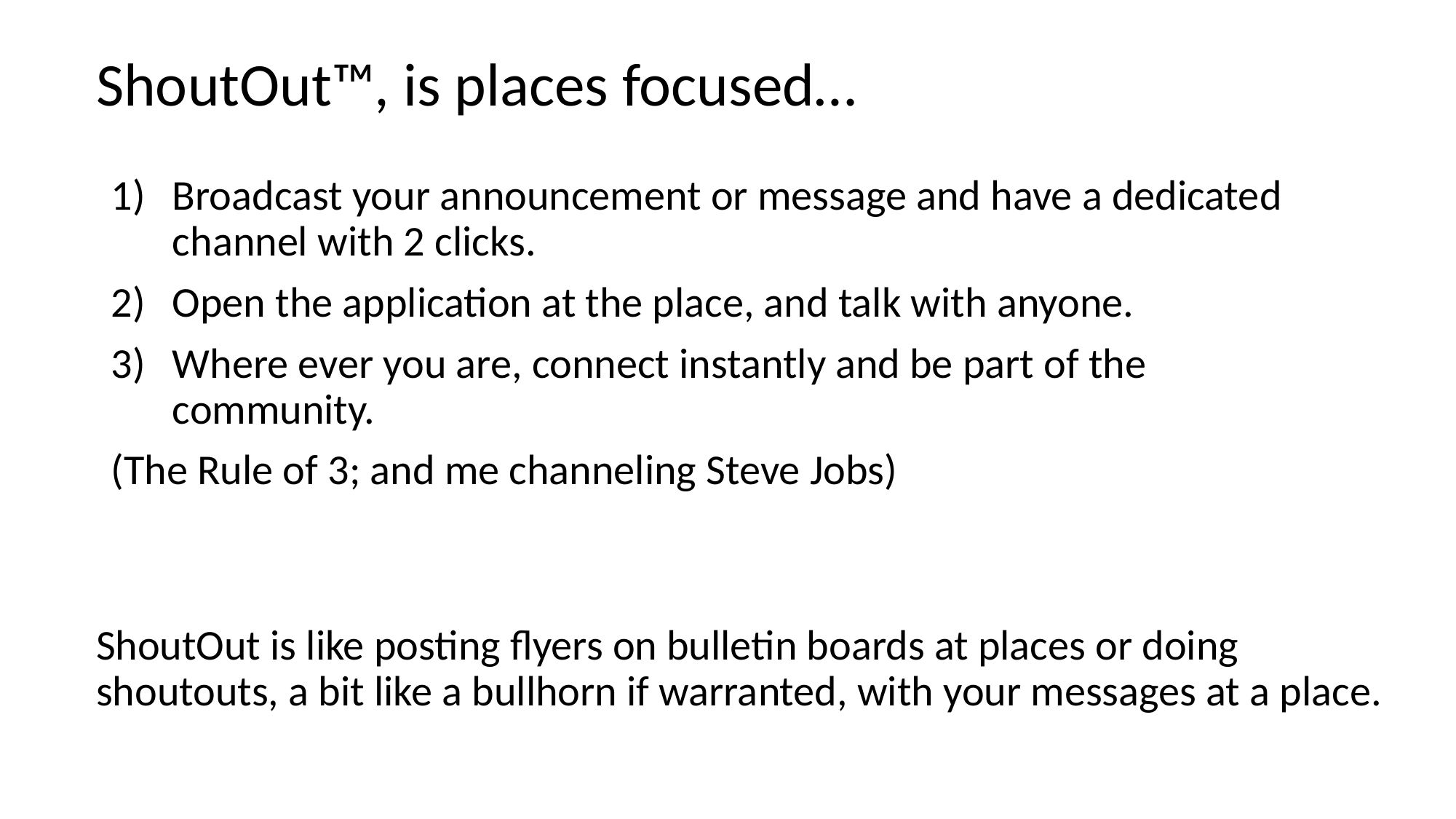

# ShoutOut™, is places focused…
Broadcast your announcement or message and have a dedicated channel with 2 clicks.
Open the application at the place, and talk with anyone.
Where ever you are, connect instantly and be part of the community.
(The Rule of 3; and me channeling Steve Jobs)

ShoutOut is like posting flyers on bulletin boards at places or doing shoutouts, a bit like a bullhorn if warranted, with your messages at a place.